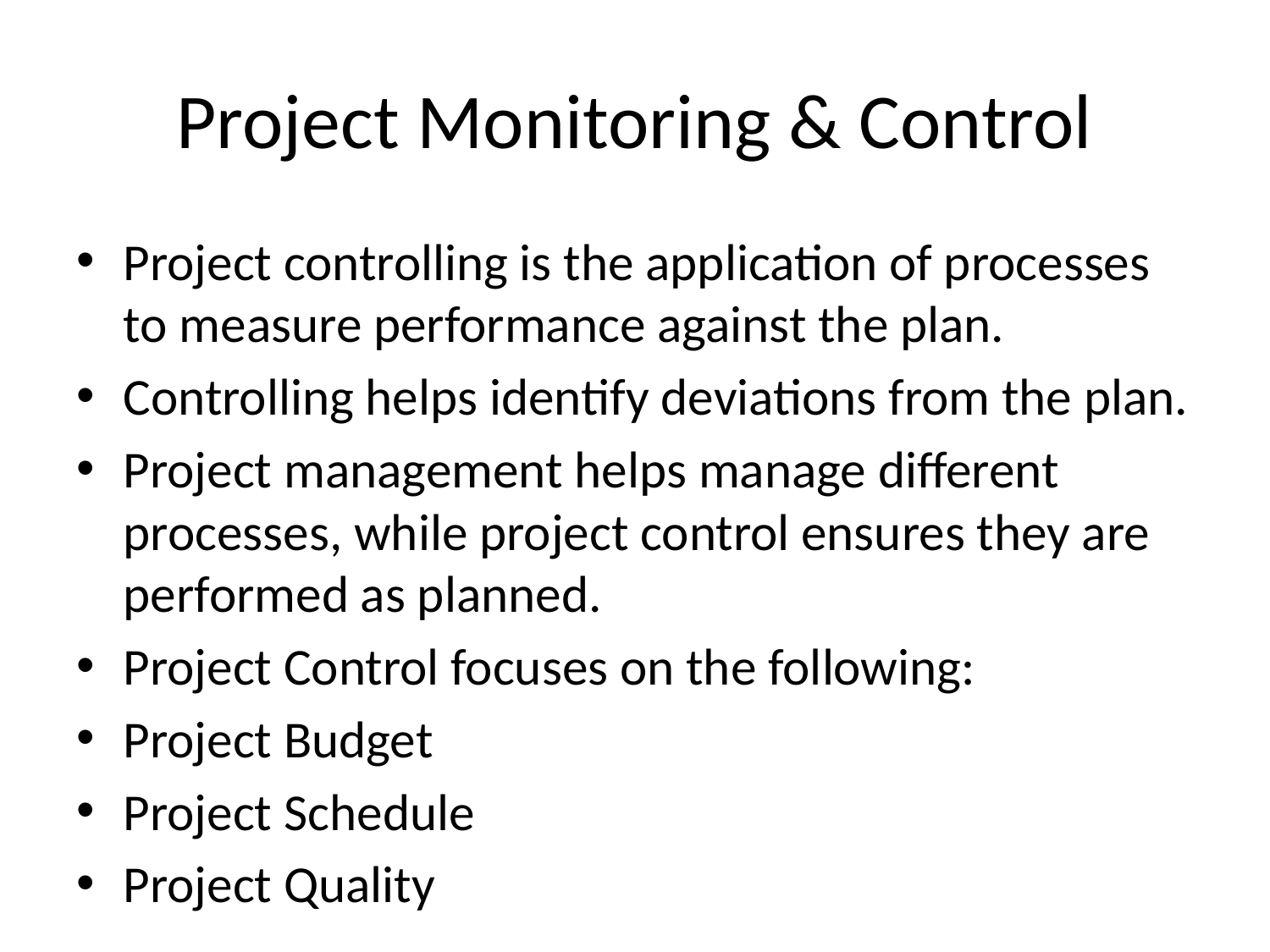

# Project Monitoring & Control
Project controlling is the application of processes to measure performance against the plan.
Controlling helps identify deviations from the plan.
Project management helps manage different processes, while project control ensures they are performed as planned.
Project Control focuses on the following:
Project Budget
Project Schedule
Project Quality